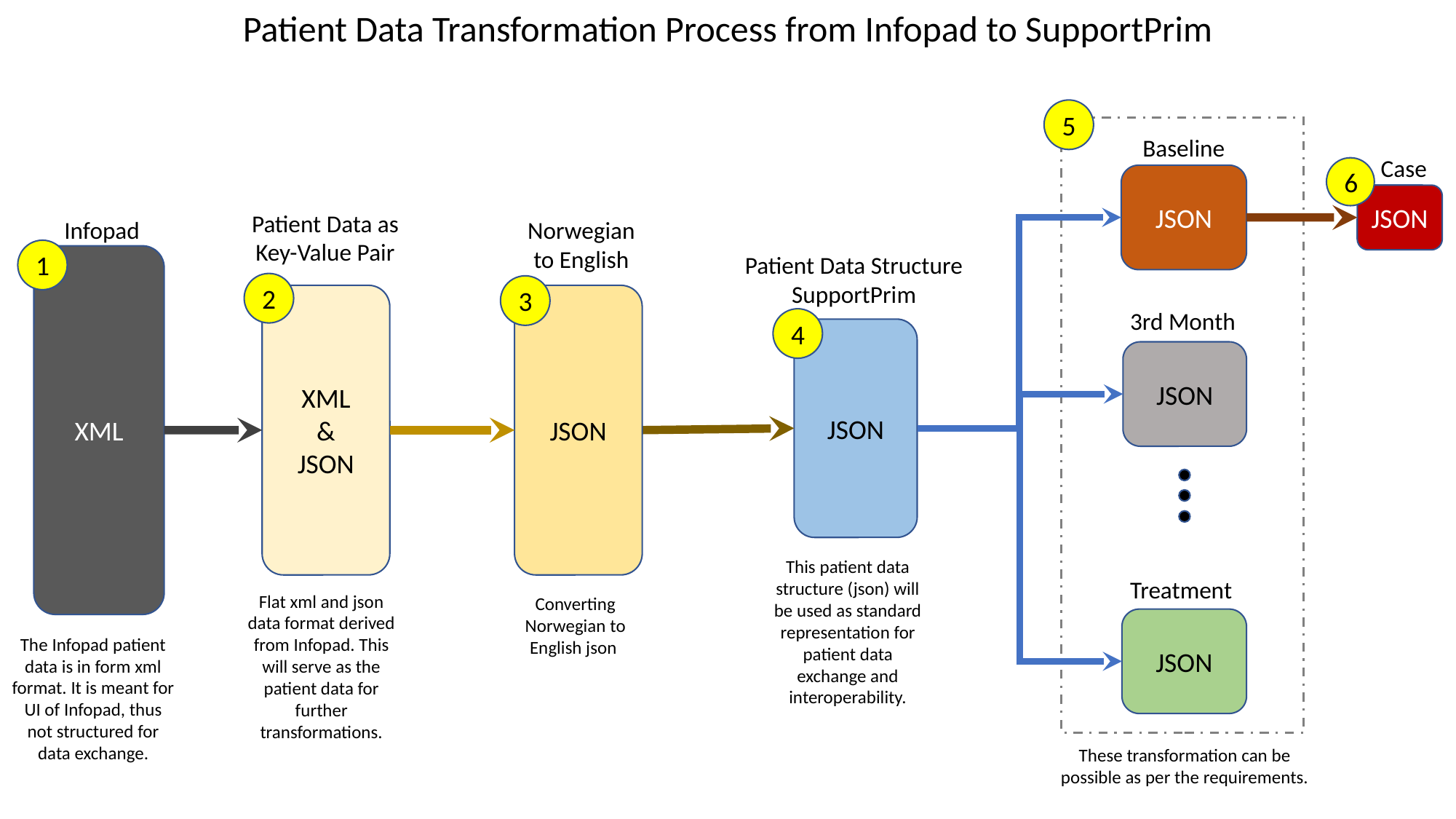

Patient Data Transformation Process from Infopad to SupportPrim
5

Baseline
Case
6
JSON
JSON
Patient Data as
Key-Value Pair
Infopad
Norwegian
to English
1
Patient Data Structure
SupportPrim
XML
2
3
XML
&
JSON
JSON
3rd Month
4
JSON
JSON

This patient data structure (json) will be used as standard representation for patient data exchange and interoperability.
Treatment
Flat xml and json data format derived from Infopad. This will serve as the patient data for further transformations.
Converting Norwegian to English json
JSON
The Infopad patient data is in form xml format. It is meant for UI of Infopad, thus not structured for data exchange.
These transformation can be possible as per the requirements.